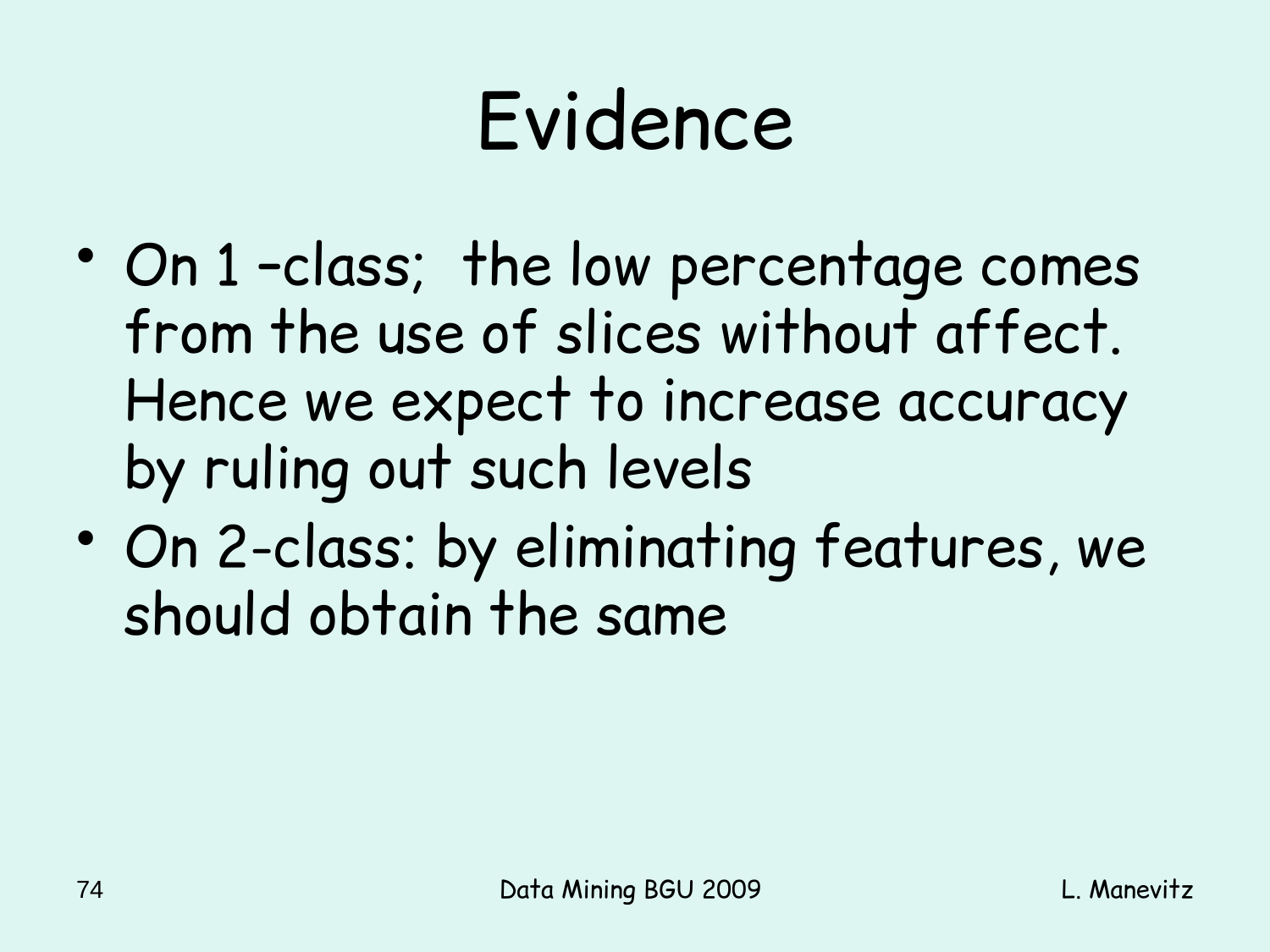

# Evidence
On 1 –class;  the low percentage comes from the use of slices without affect.  Hence we expect to increase accuracy by ruling out such levels
On 2-class: by eliminating features, we should obtain the same
74
Data Mining BGU 2009
L. Manevitz